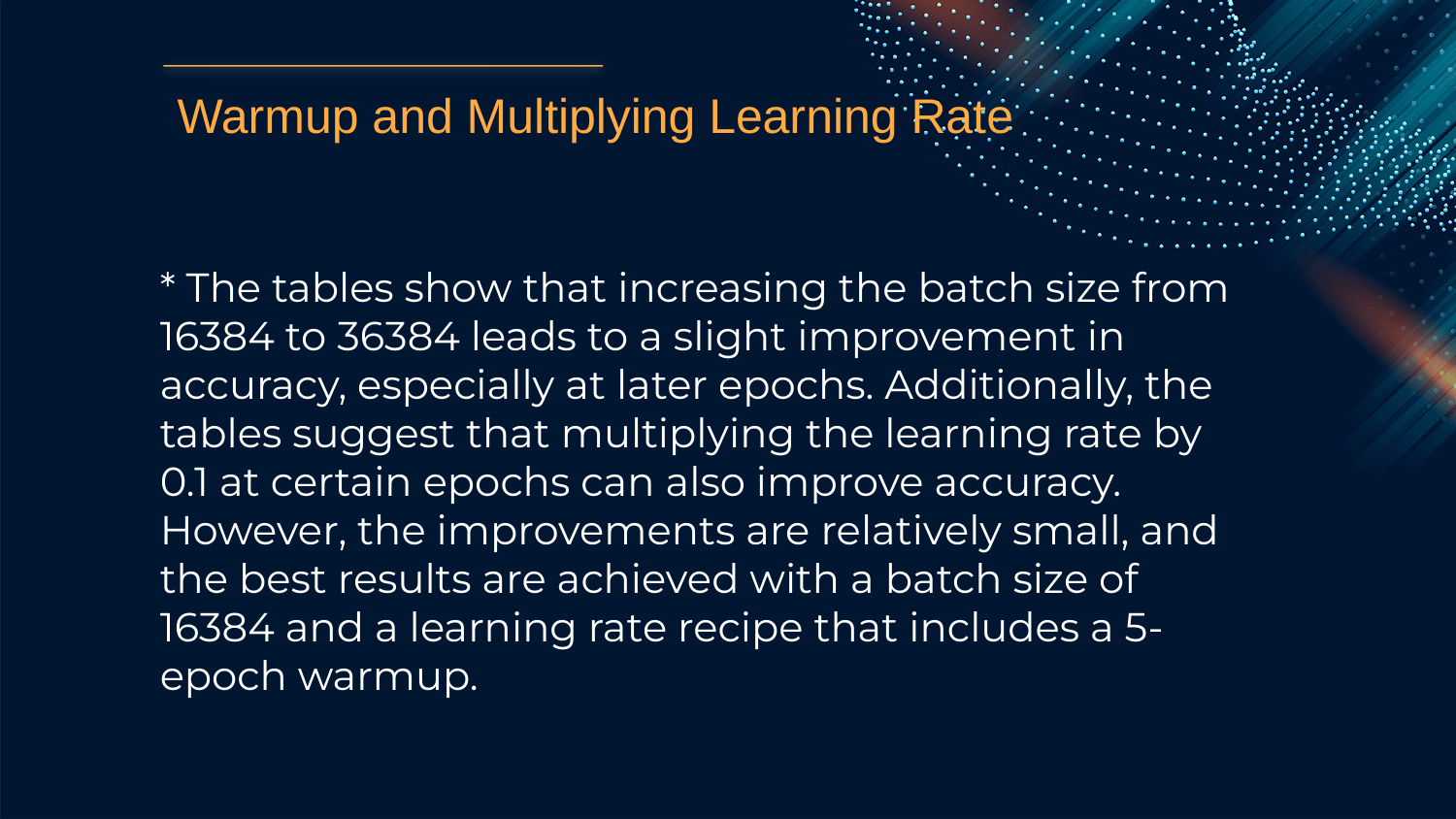

Warmup and Multiplying Learning Rate

* The tables show that increasing the batch size from 16384 to 36384 leads to a slight improvement in accuracy, especially at later epochs. Additionally, the tables suggest that multiplying the learning rate by 0.1 at certain epochs can also improve accuracy. However, the improvements are relatively small, and the best results are achieved with a batch size of 16384 and a learning rate recipe that includes a 5-epoch warmup.